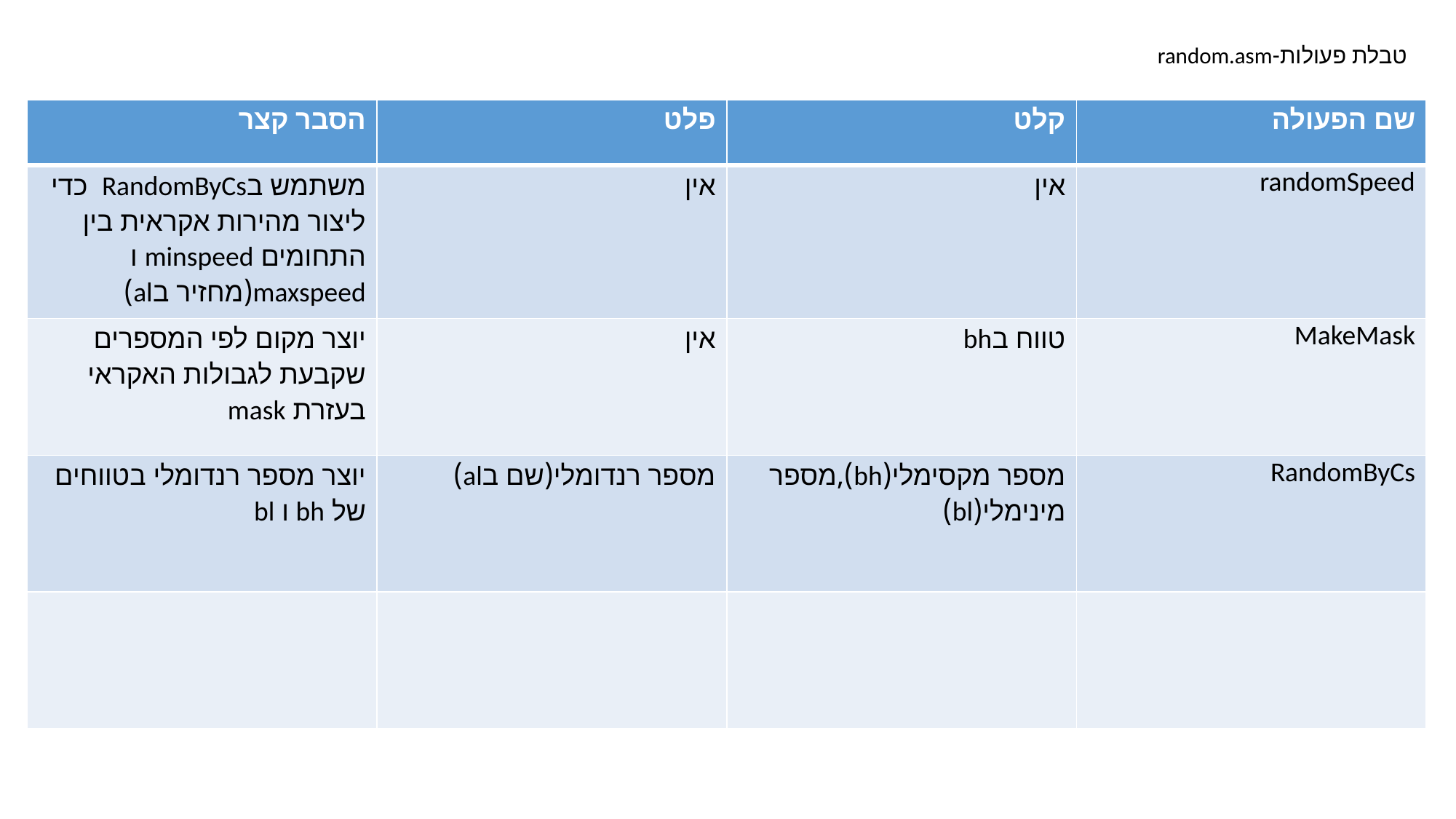

# טבלת פעולות-random.asm
| הסבר קצר | פלט | קלט | שם הפעולה |
| --- | --- | --- | --- |
| משתמש בRandomByCs כדי ליצור מהירות אקראית בין התחומים minspeed ו maxspeed(מחזיר בal) | אין | אין | randomSpeed |
| יוצר מקום לפי המספרים שקבעת לגבולות האקראי בעזרת mask | אין | טווח בbh | MakeMask |
| יוצר מספר רנדומלי בטווחים של bh ו bl | מספר רנדומלי(שם בal) | מספר מקסימלי(bh),מספר מינימלי(bl) | RandomByCs |
|  |  |  |  |